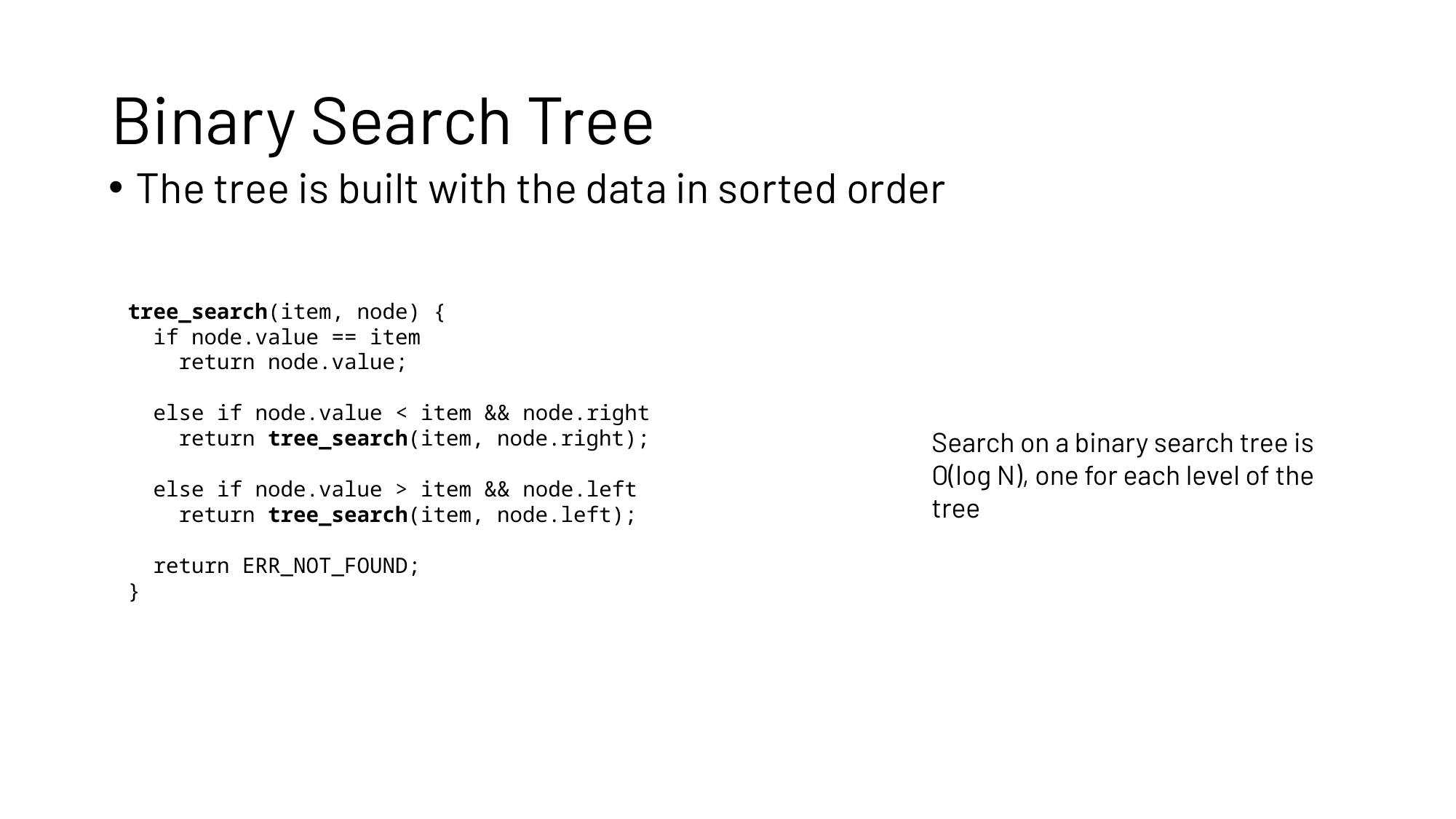

# Binary Search Tree
The tree is built with the data in sorted order

tree_search(item, node) {
  if node.value == item
    return node.value;

  else if node.value < item && node.right
    return tree_search(item, node.right);

  else if node.value > item && node.left
    return tree_search(item, node.left);

  return ERR_NOT_FOUND;
}

Search on a binary search tree is O(log N), one for each level of the tree